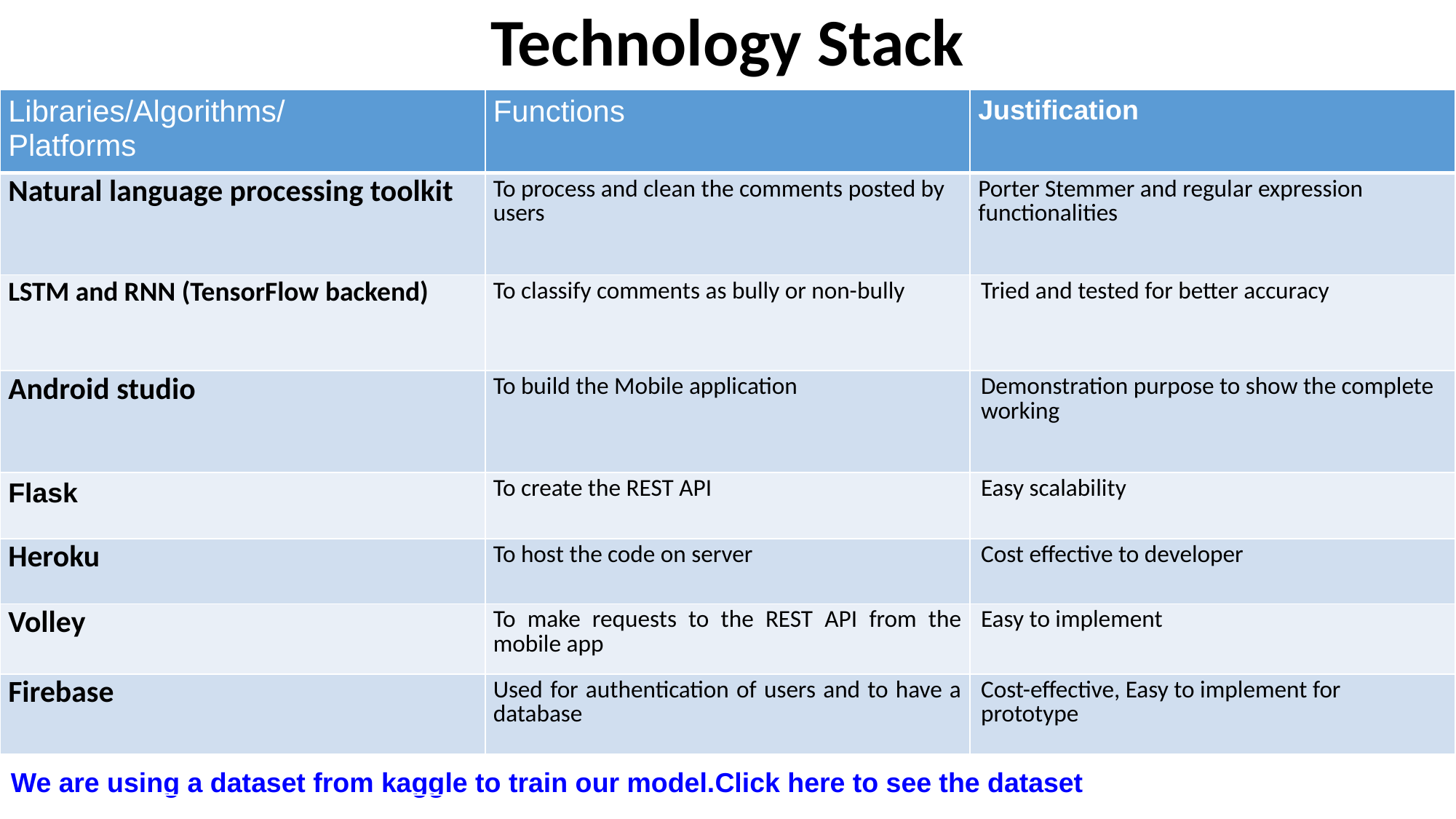

Technology Stack
| Libraries/Algorithms/ Platforms | Functions | Justification |
| --- | --- | --- |
| Natural language processing toolkit | To process and clean the comments posted by users | Porter Stemmer and regular expression functionalities |
| LSTM and RNN (TensorFlow backend) | To classify comments as bully or non-bully | Tried and tested for better accuracy |
| Android studio | To build the Mobile application | Demonstration purpose to show the complete working |
| Flask | To create the REST API | Easy scalability |
| Heroku | To host the code on server | Cost effective to developer |
| Volley | To make requests to the REST API from the mobile app | Easy to implement |
| Firebase | Used for authentication of users and to have a database | Cost-effective, Easy to implement for prototype |
We are using a dataset from kaggle to train our model.Click here to see the dataset